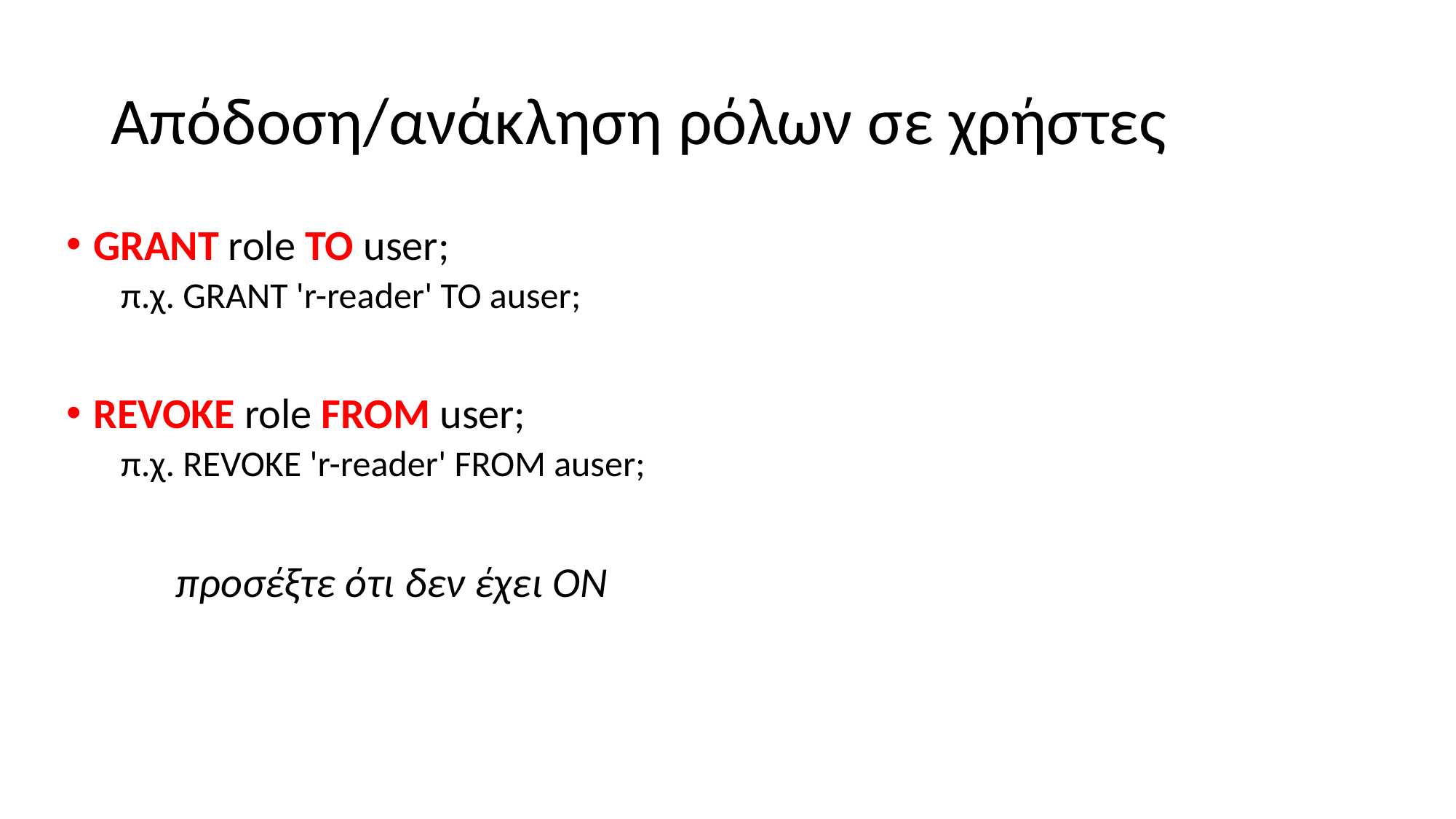

# Απόδοση/ανάκληση ρόλων σε χρήστες
GRANT role ΤΟ user;
π.χ. GRANT 'r-reader' TO auser;

REVOKE role FROM user;
π.χ. REVOKE 'r-reader' FROM auser;

	προσέξτε ότι δεν έχει ON